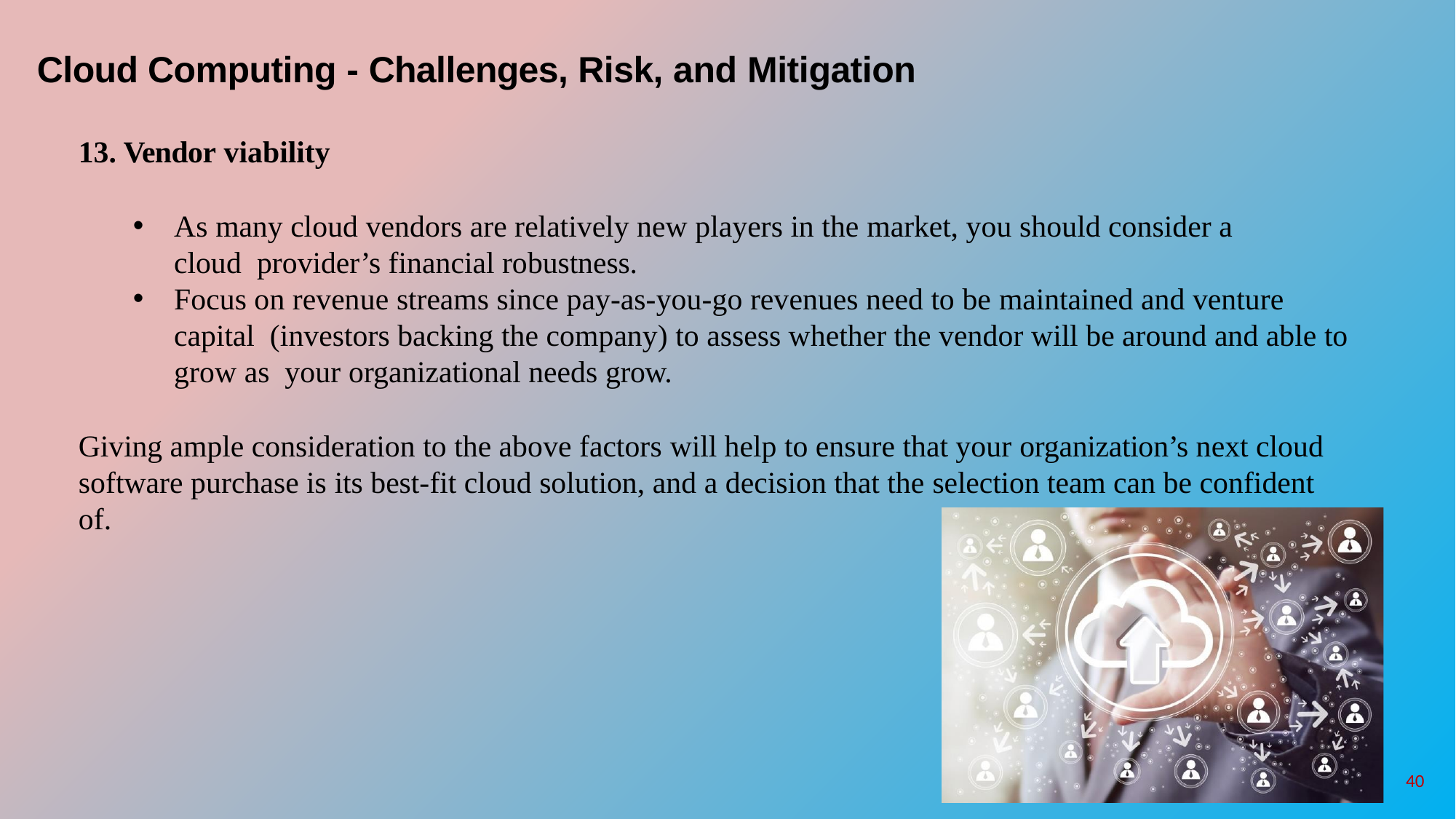

# Cloud Computing - Challenges, Risk, and Mitigation
Vendor viability

As many cloud vendors are relatively new players in the market, you should consider a cloud  provider’s financial robustness.
Focus on revenue streams since pay-as-you-go revenues need to be maintained and venture capital  (investors backing the company) to assess whether the vendor will be around and able to grow as  your organizational needs grow.

Giving ample consideration to the above factors will help to ensure that your organization’s next cloud  software purchase is its best-fit cloud solution, and a decision that the selection team can be confident of.

40